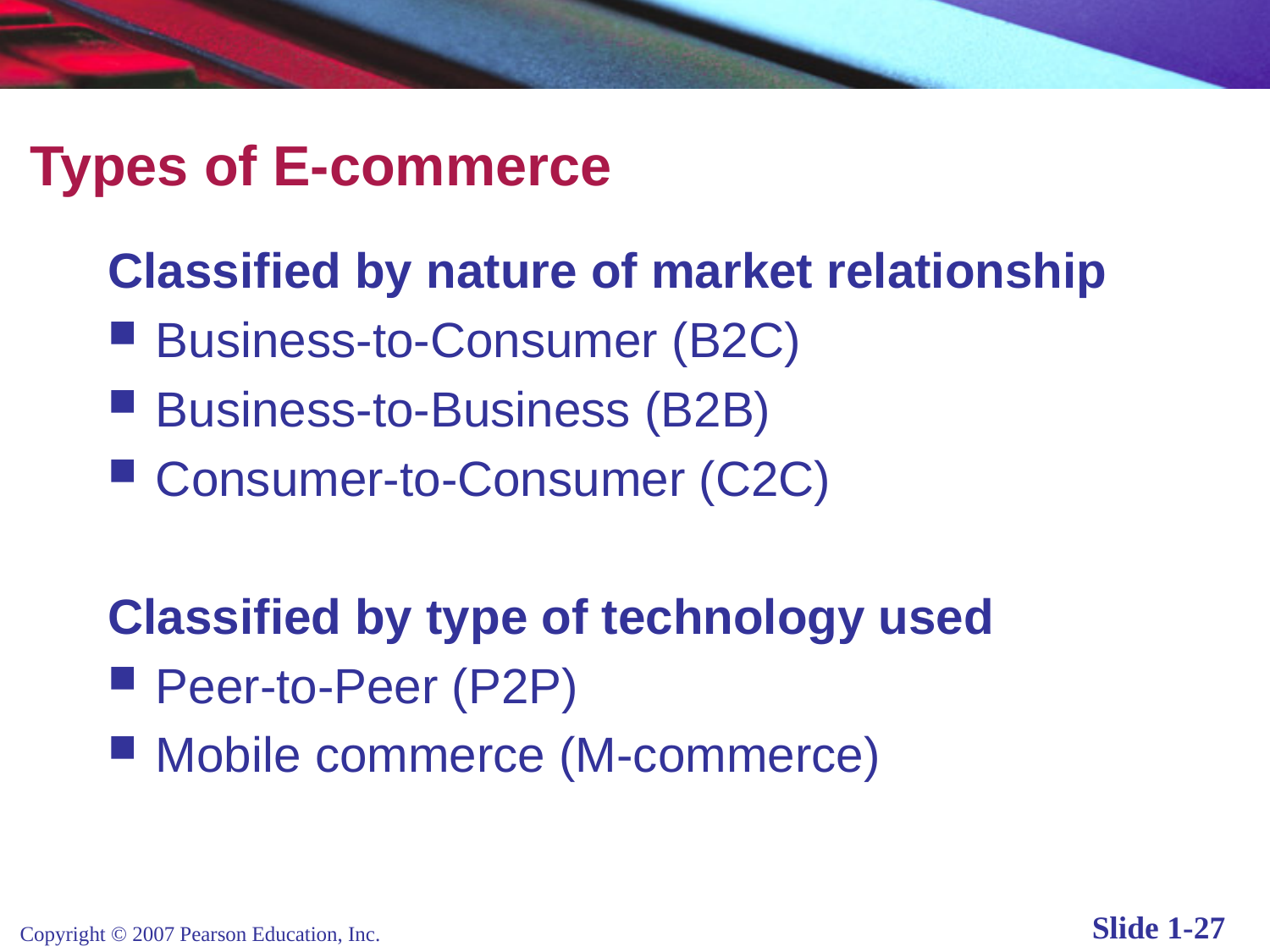

# Types of E-commerce
Classified by nature of market relationship
Business-to-Consumer (B2C)
Business-to-Business (B2B)
Consumer-to-Consumer (C2C)

Classified by type of technology used
Peer-to-Peer (P2P)
Mobile commerce (M-commerce)

Copyright © 2007 Pearson Education, Inc.
Slide 1-27